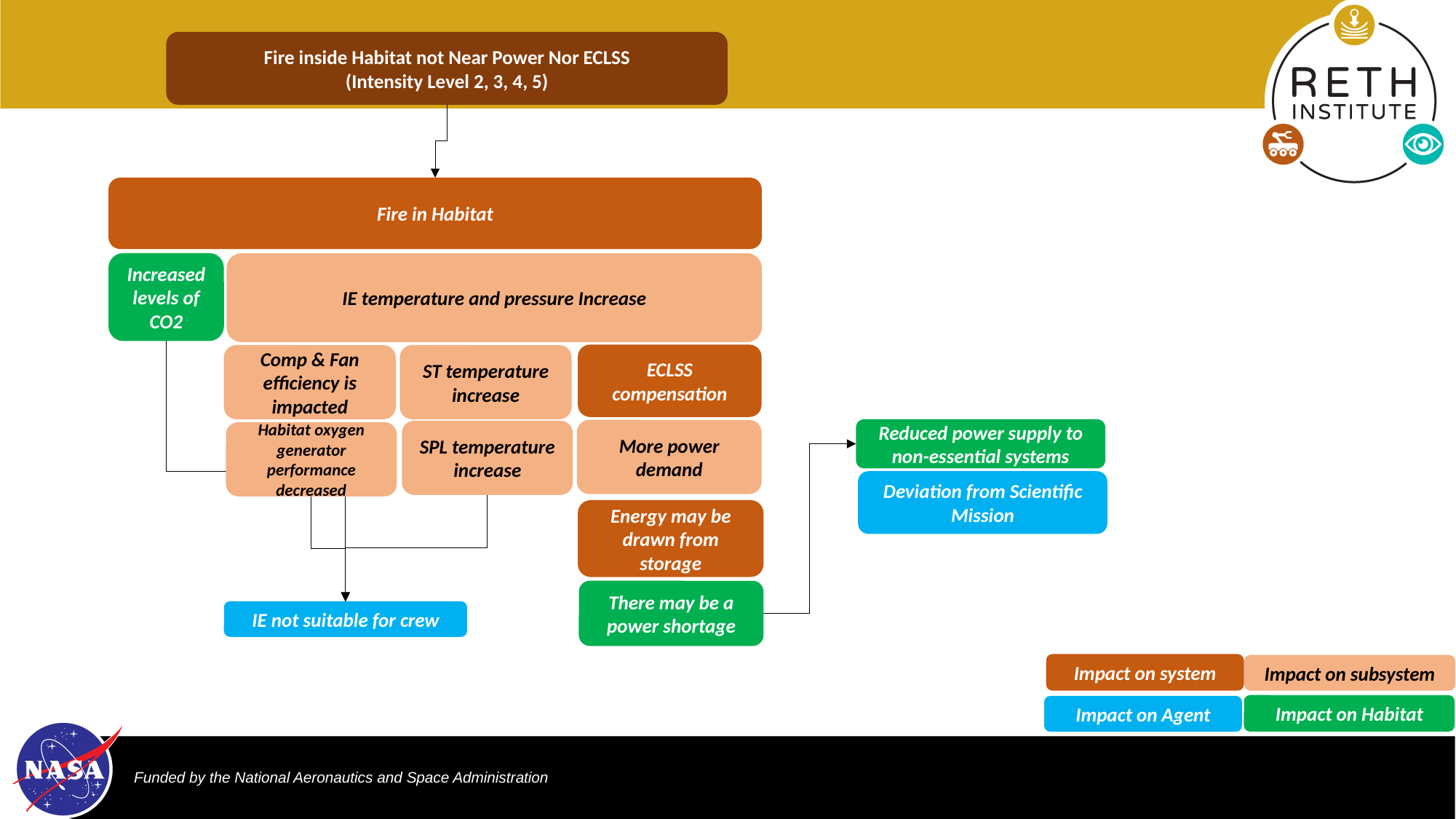

Fire inside Habitat not Near Power Nor ECLSS
(Intensity Level 2, 3, 4, 5)
Fire in Habitat
Increased levels of CO2
IE temperature and pressure Increase
ECLSS compensation
Comp & Fan efficiency is impacted
ST temperature increase
Reduced power supply to non-essential systems
More power demand
SPL temperature increase
Habitat oxygen generator performance decreased
Deviation from Scientific Mission
Energy may be drawn from storage
There may be a power shortage
IE not suitable for crew
Impact on system
Impact on subsystem
Impact on Habitat
Impact on Agent